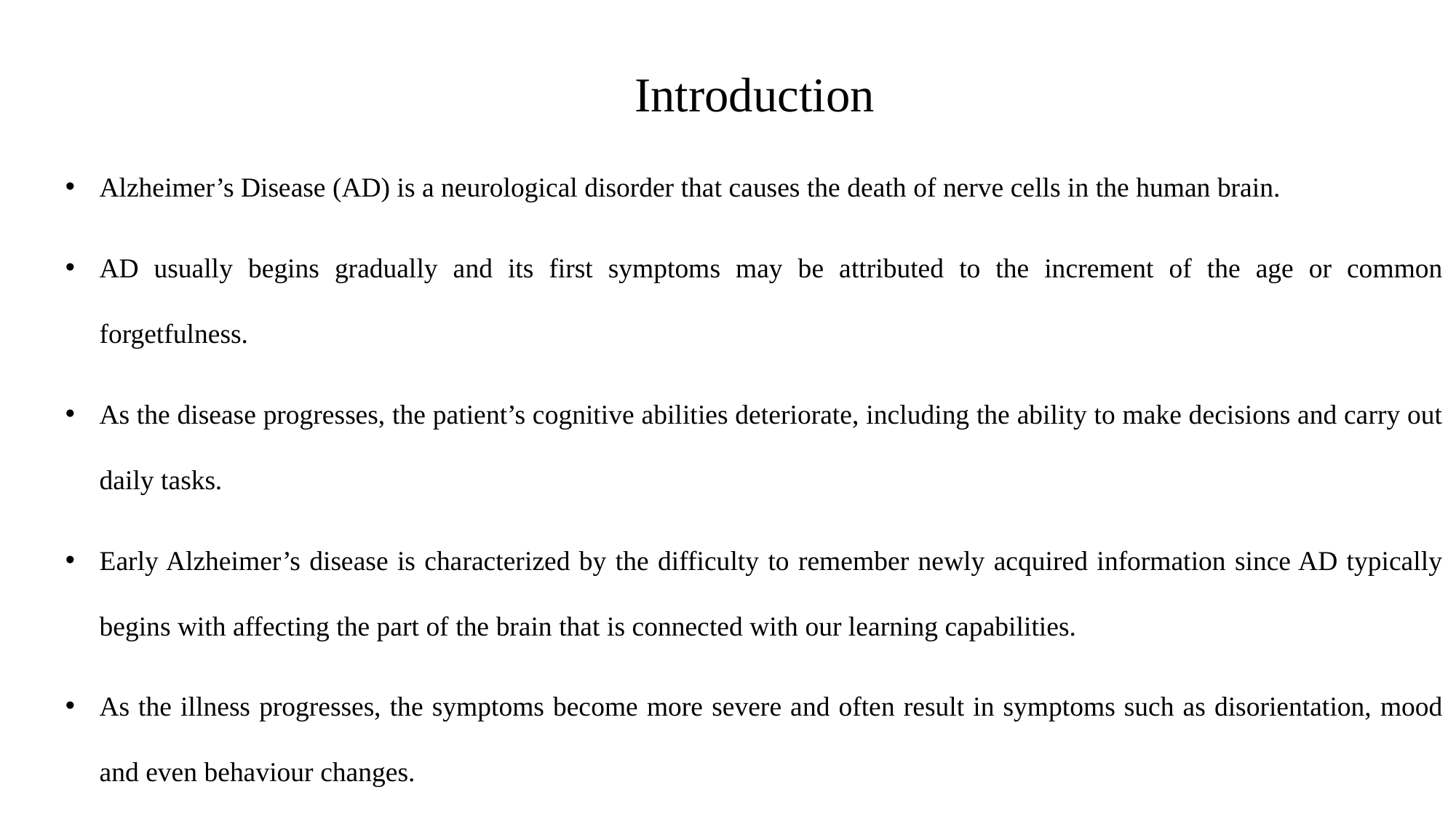

Introduction
Alzheimer’s Disease (AD) is a neurological disorder that causes the death of nerve cells in the human brain.
AD usually begins gradually and its first symptoms may be attributed to the increment of the age or common forgetfulness.
As the disease progresses, the patient’s cognitive abilities deteriorate, including the ability to make decisions and carry out daily tasks.
Early Alzheimer’s disease is characterized by the difficulty to remember newly acquired information since AD typically begins with affecting the part of the brain that is connected with our learning capabilities.
As the illness progresses, the symptoms become more severe and often result in symptoms such as disorientation, mood and even behaviour changes.